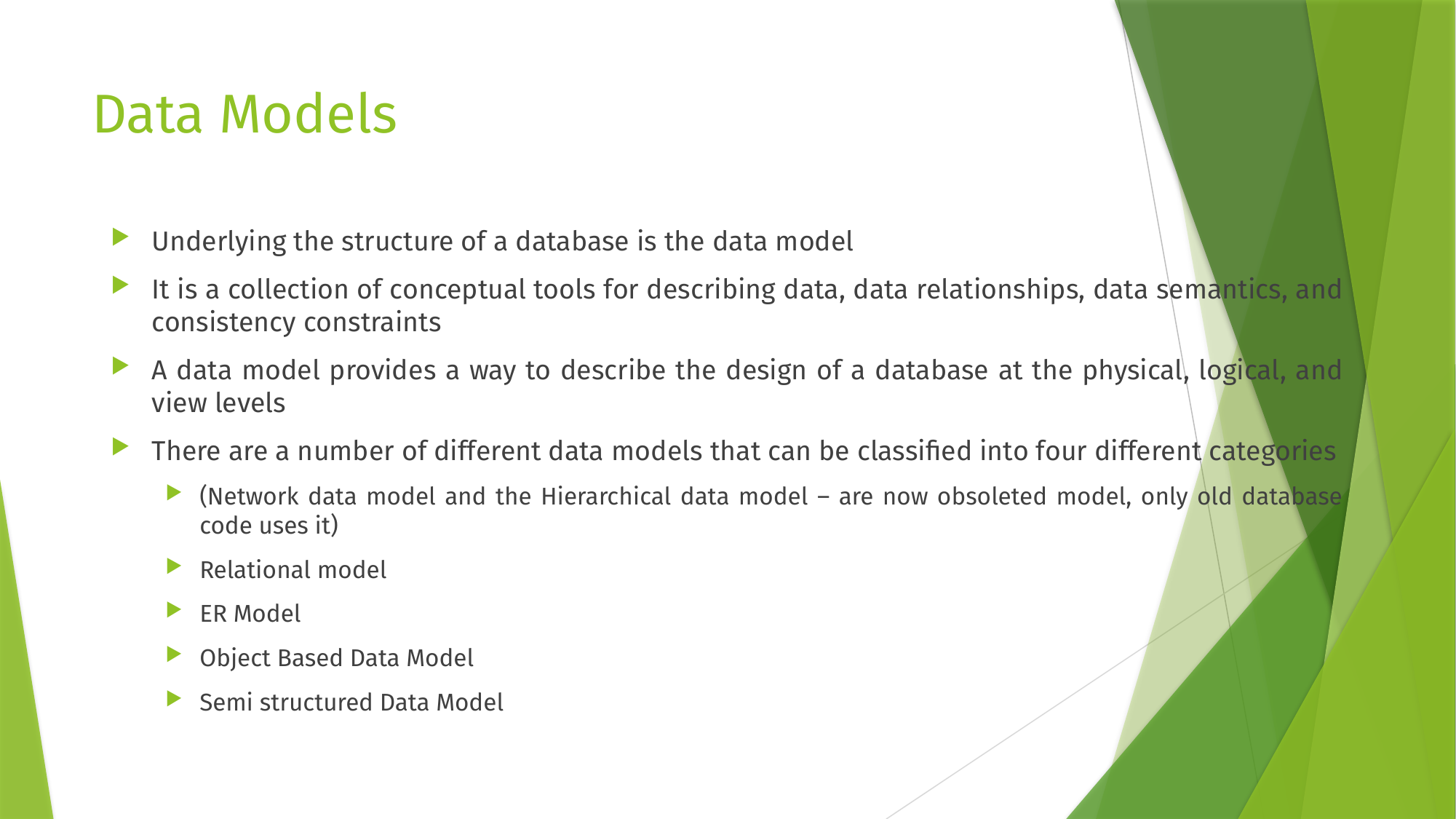

# Data Models
Underlying the structure of a database is the data model
It is a collection of conceptual tools for describing data, data relationships, data semantics, and consistency constraints
A data model provides a way to describe the design of a database at the physical, logical, and view levels
There are a number of different data models that can be classified into four different categories
(Network data model and the Hierarchical data model – are now obsoleted model, only old database code uses it)
Relational model
ER Model
Object Based Data Model
Semi structured Data Model